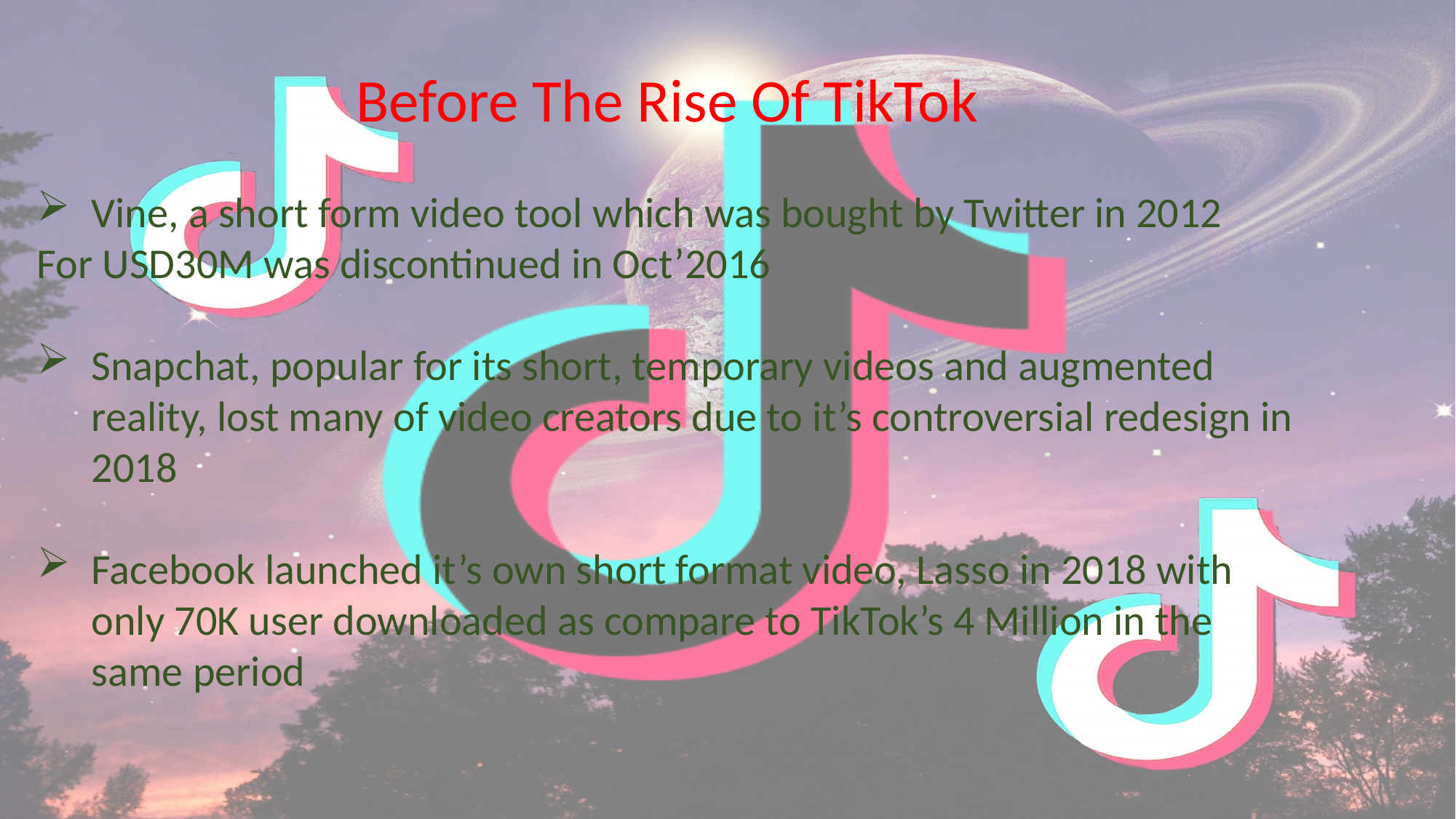

Before The Rise Of TikTok

Vine, a short form video tool which was bought by Twitter in 2012
For USD30M was discontinued in Oct’2016

Snapchat, popular for its short, temporary videos and augmented reality, lost many of video creators due to it’s controversial redesign in 2018

Facebook launched it’s own short format video, Lasso in 2018 with only 70K user downloaded as compare to TikTok’s 4 Million in the same period